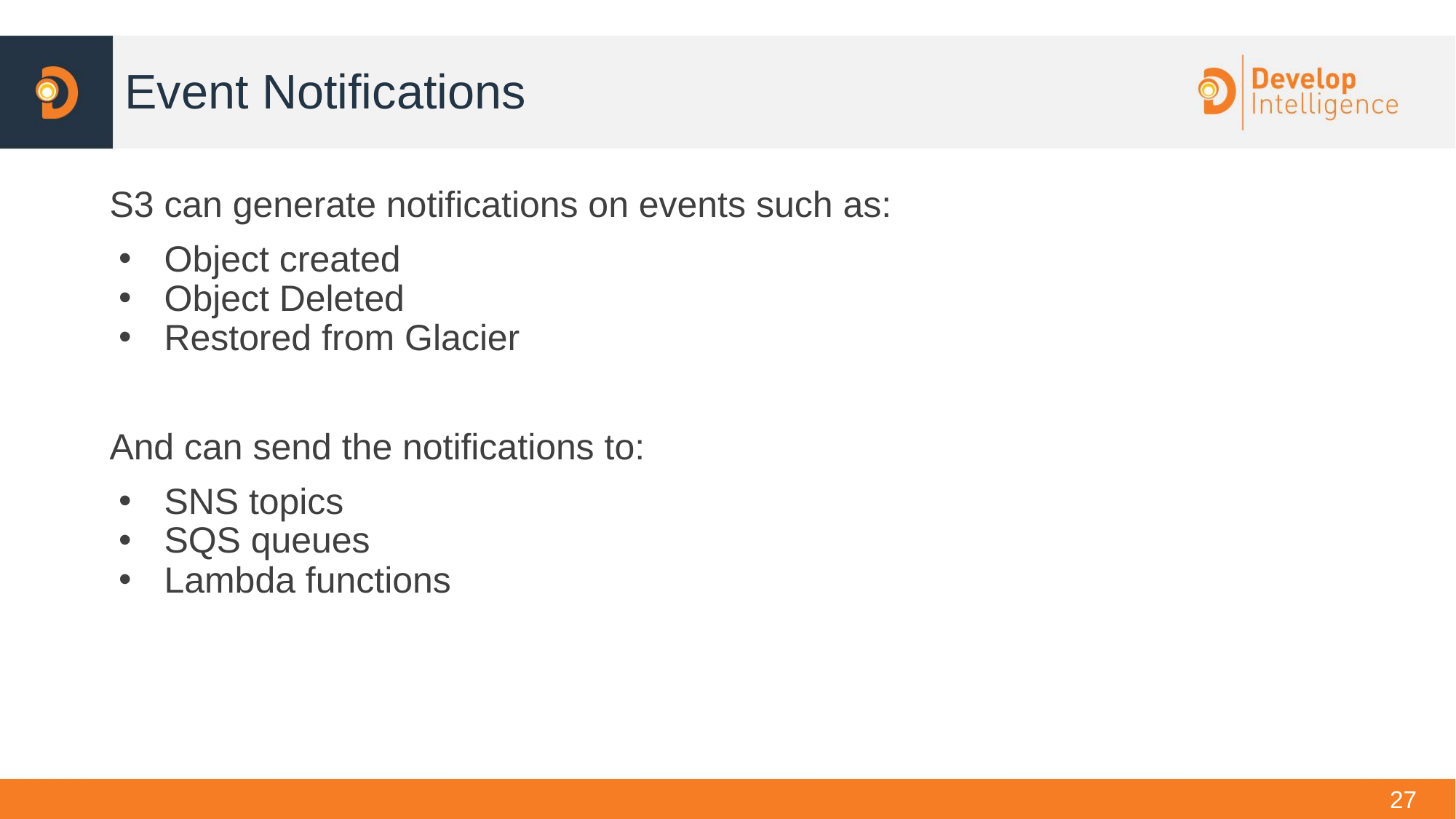

# Event Notifications
S3 can generate notifications on events such as:
Object created
Object Deleted
Restored from Glacier

And can send the notifications to:
SNS topics
SQS queues
Lambda functions
27